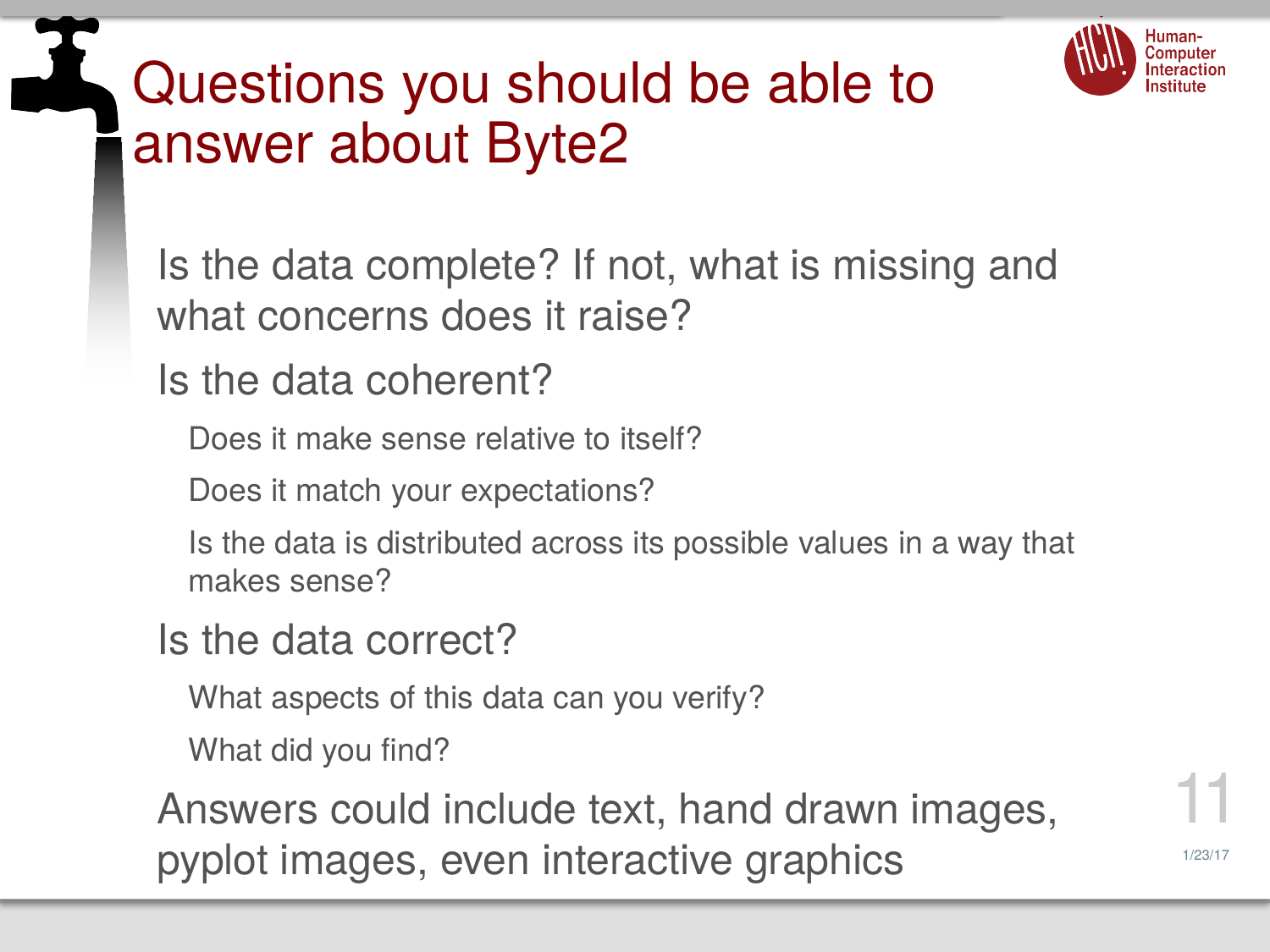

# Questions you should be able to answer about Byte2
Is the data complete? If not, what is missing and what concerns does it raise?
Is the data coherent?
Does it make sense relative to itself?
Does it match your expectations?
Is the data is distributed across its possible values in a way that makes sense?
Is the data correct?
What aspects of this data can you verify?
What did you find?
Answers could include text, hand drawn images, pyplot images, even interactive graphics
11
1/23/17